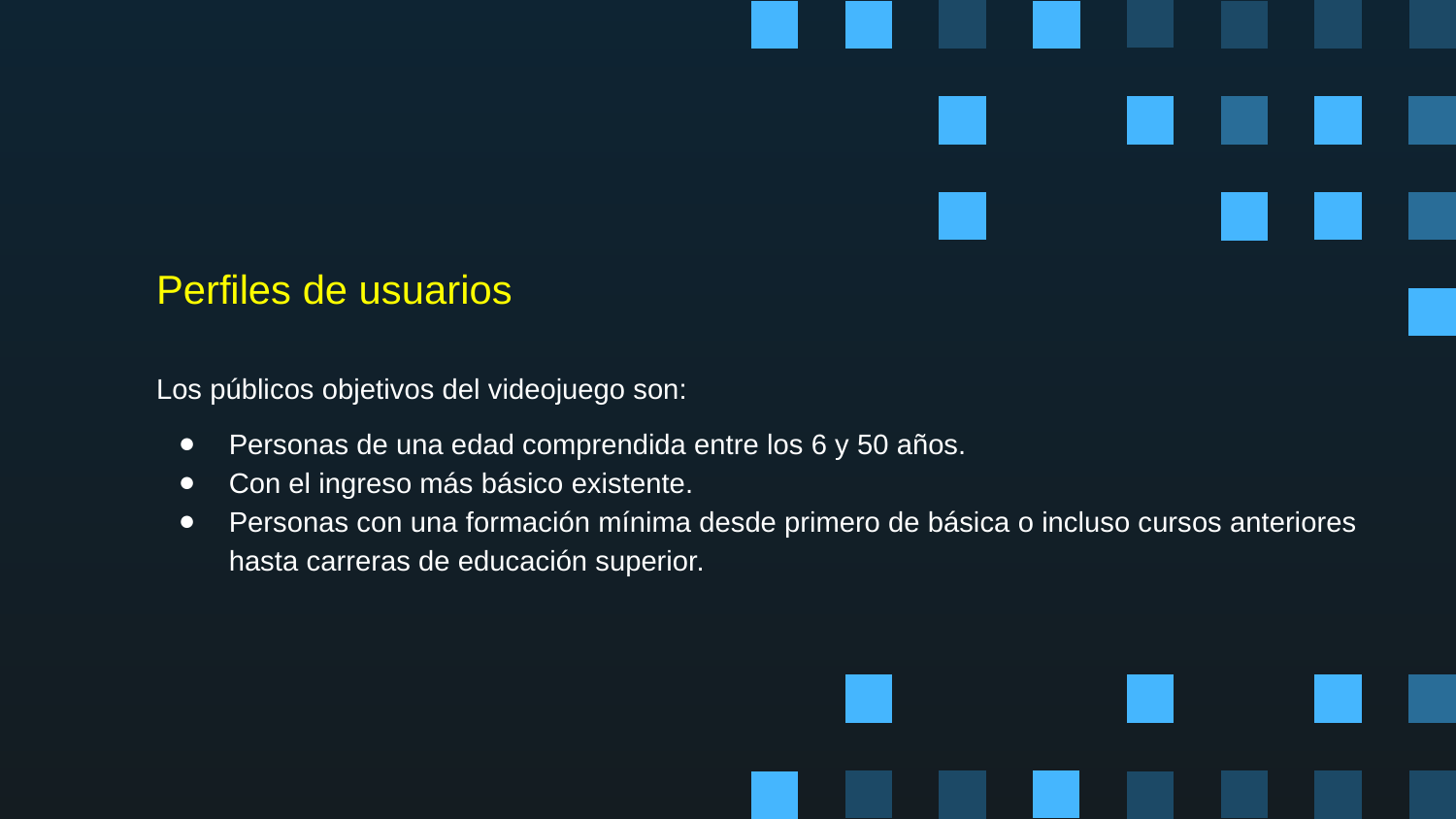

# Perfiles de usuarios
Los públicos objetivos del videojuego son:
Personas de una edad comprendida entre los 6 y 50 años.
Con el ingreso más básico existente.
Personas con una formación mínima desde primero de básica o incluso cursos anteriores hasta carreras de educación superior.